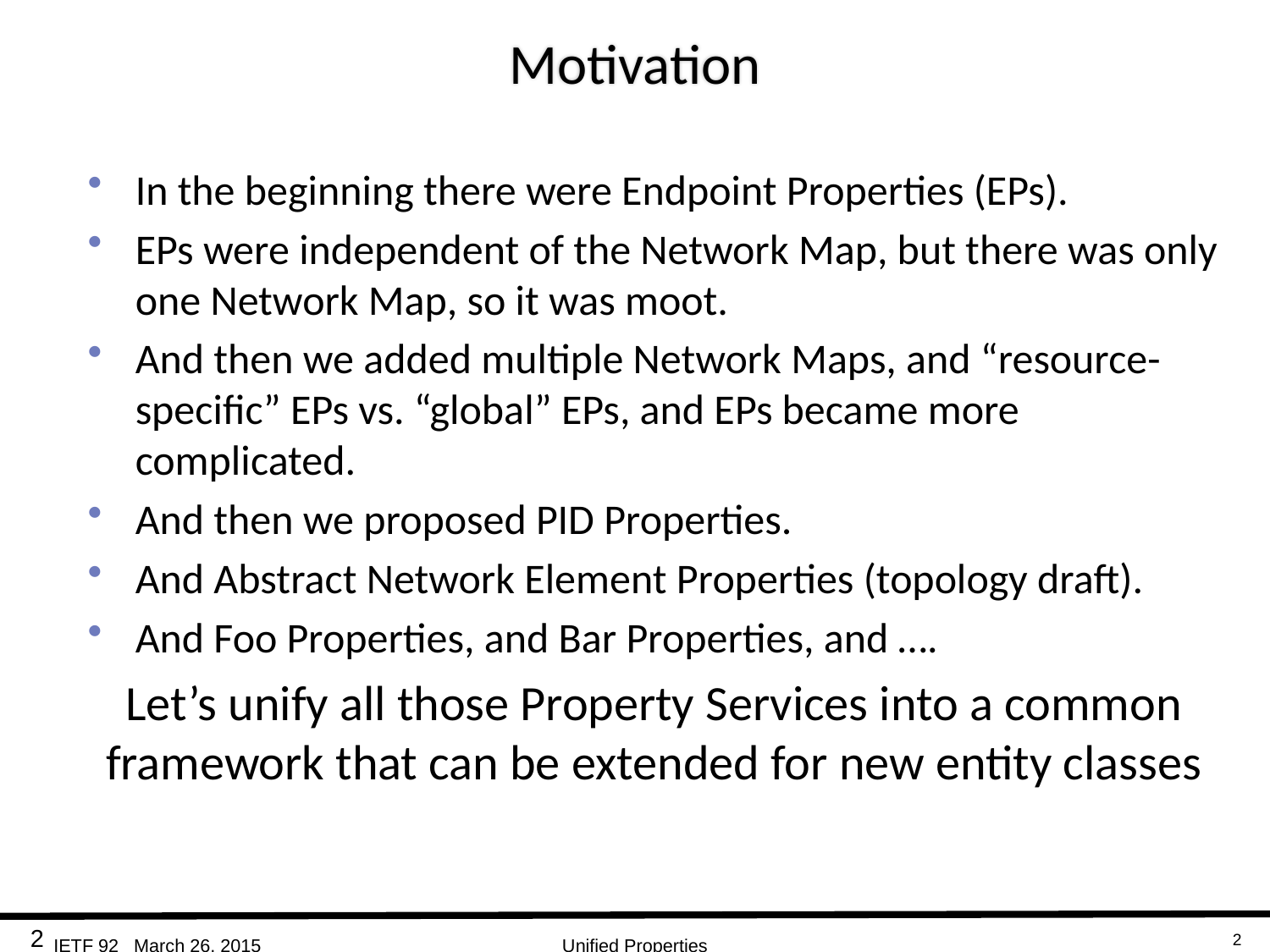

# Motivation
In the beginning there were Endpoint Properties (EPs).
EPs were independent of the Network Map, but there was only one Network Map, so it was moot.
And then we added multiple Network Maps, and “resource-specific” EPs vs. “global” EPs, and EPs became more complicated.
And then we proposed PID Properties.
And Abstract Network Element Properties (topology draft).
And Foo Properties, and Bar Properties, and ….
Let’s unify all those Property Services into a common framework that can be extended for new entity classes
2